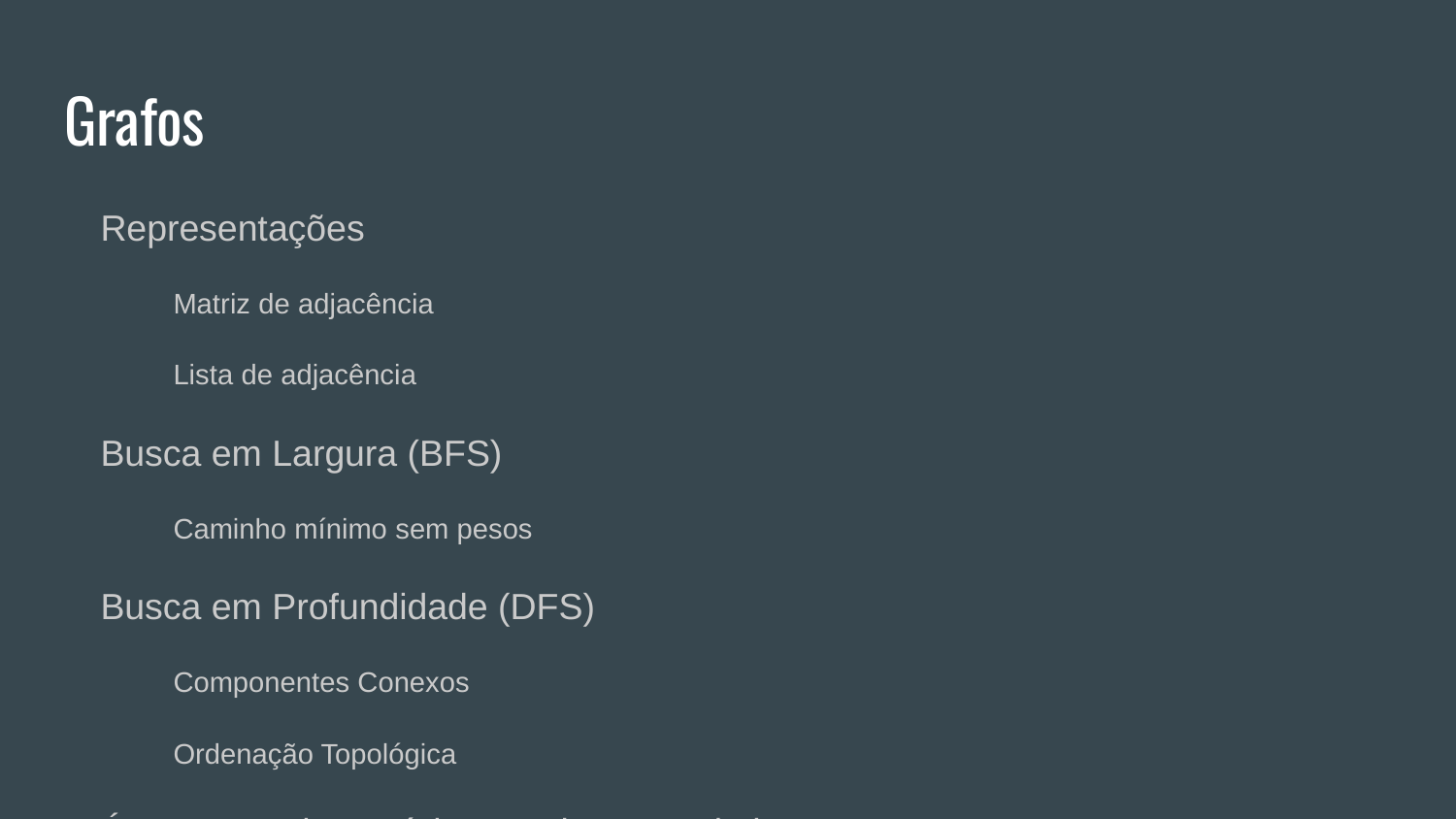

# Grafos
Representações
Matriz de adjacência
Lista de adjacência
Busca em Largura (BFS)
Caminho mínimo sem pesos
Busca em Profundidade (DFS)
Componentes Conexos
Ordenação Topológica
Árvore geradora mínima - Prim e Kruskal